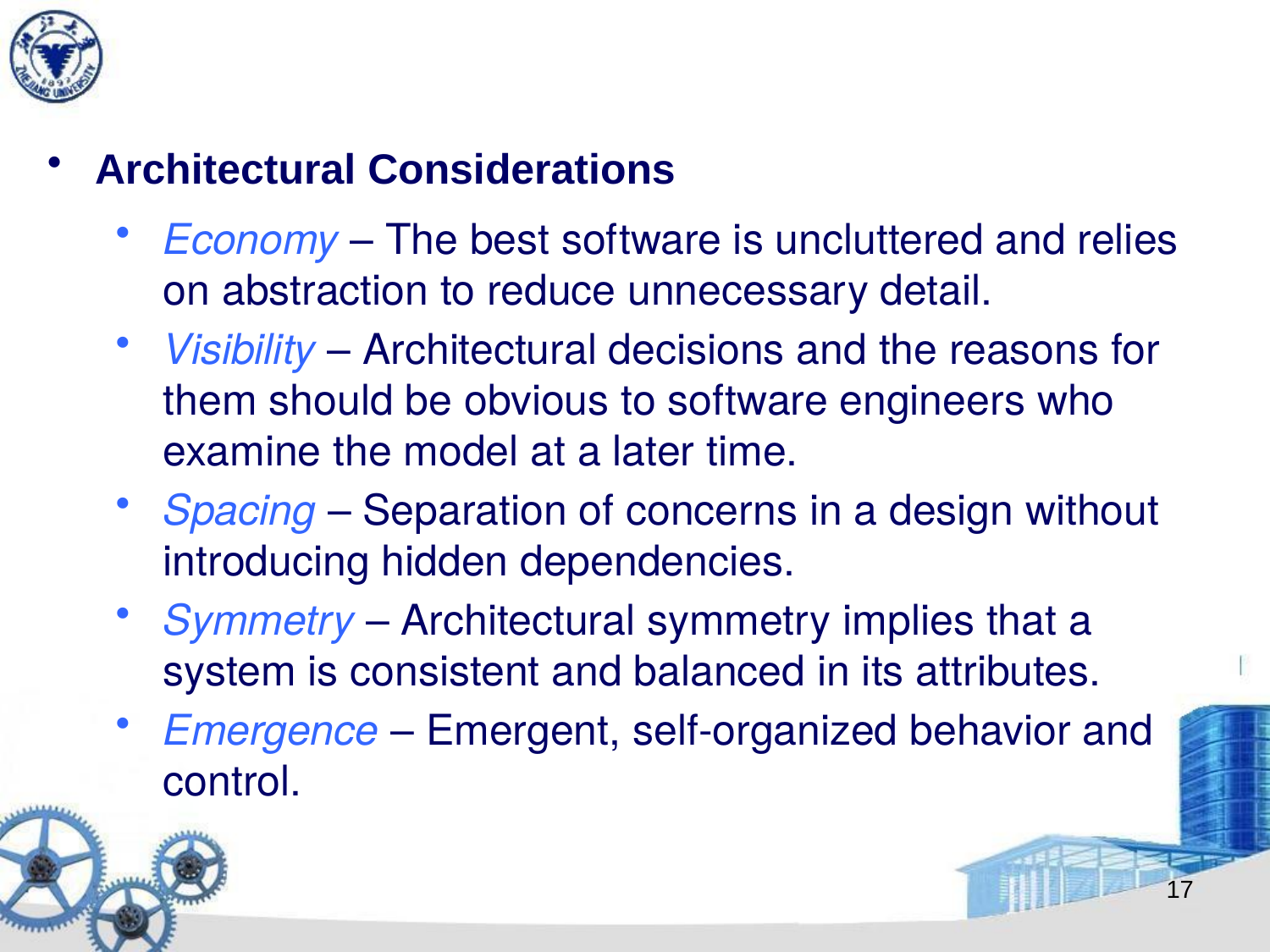

Architectural Considerations
Economy – The best software is uncluttered and relies on abstraction to reduce unnecessary detail.
Visibility – Architectural decisions and the reasons for them should be obvious to software engineers who examine the model at a later time.
Spacing – Separation of concerns in a design without introducing hidden dependencies.
Symmetry – Architectural symmetry implies that a system is consistent and balanced in its attributes.
Emergence – Emergent, self-organized behavior and control.
17